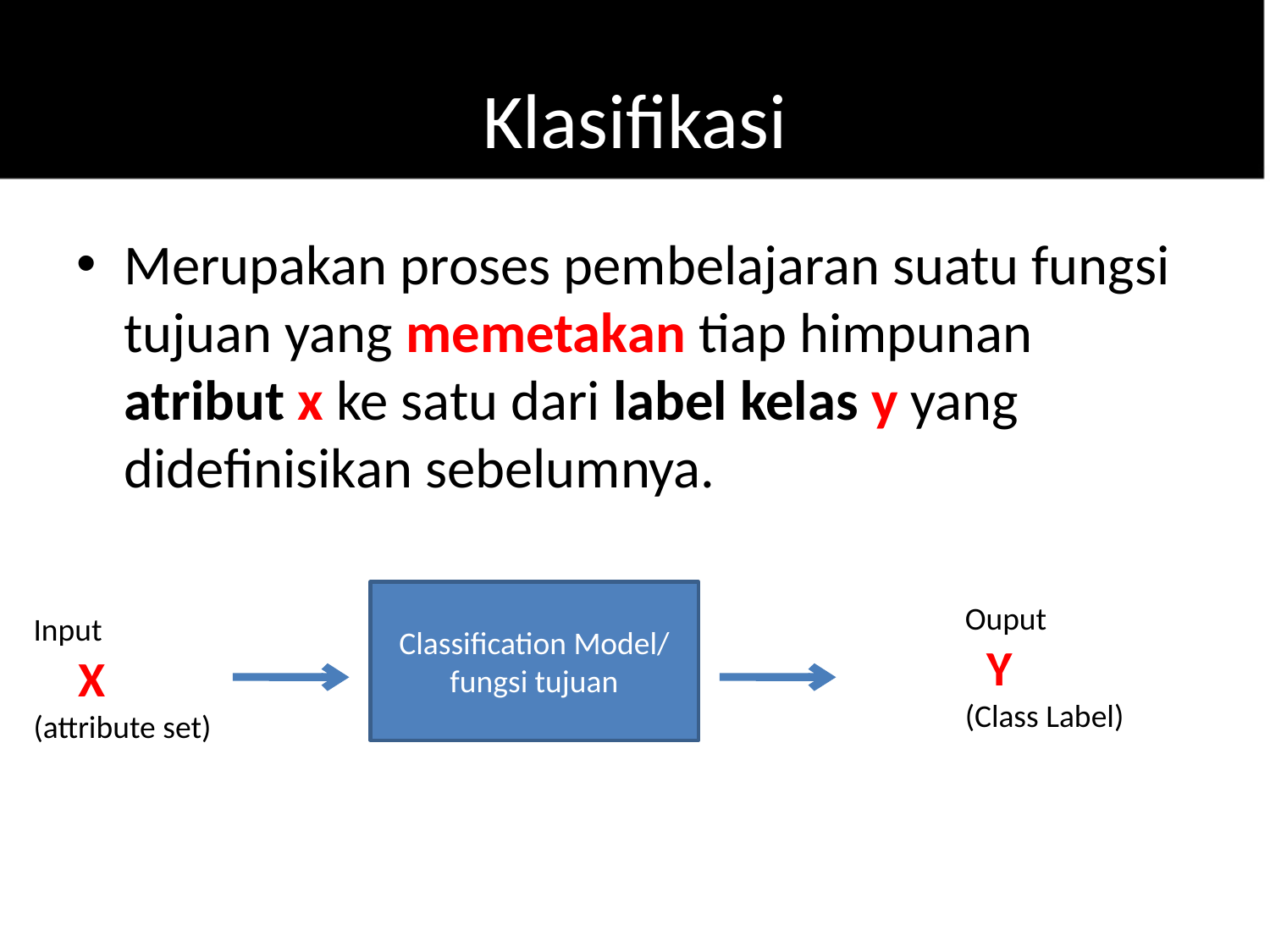

# Klasifikasi
Merupakan proses pembelajaran suatu fungsi tujuan yang memetakan tiap himpunan atribut x ke satu dari label kelas y yang didefinisikan sebelumnya.
Classification Model/ fungsi tujuan
Ouput
   Y
(Class Label)
Input
    X
(attribute set)